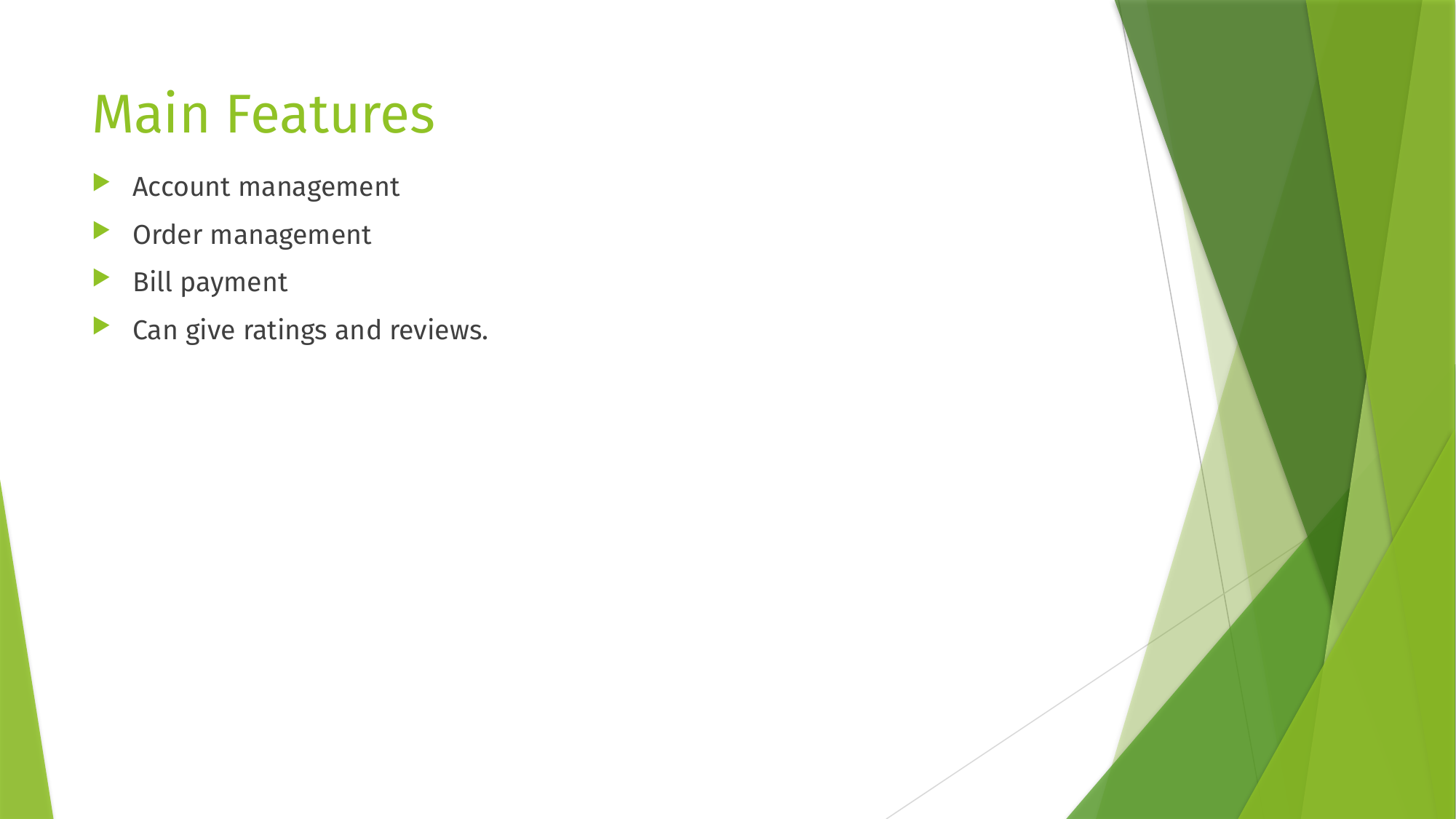

# Main Features
Account management
Order management
Bill payment
Can give ratings and reviews.